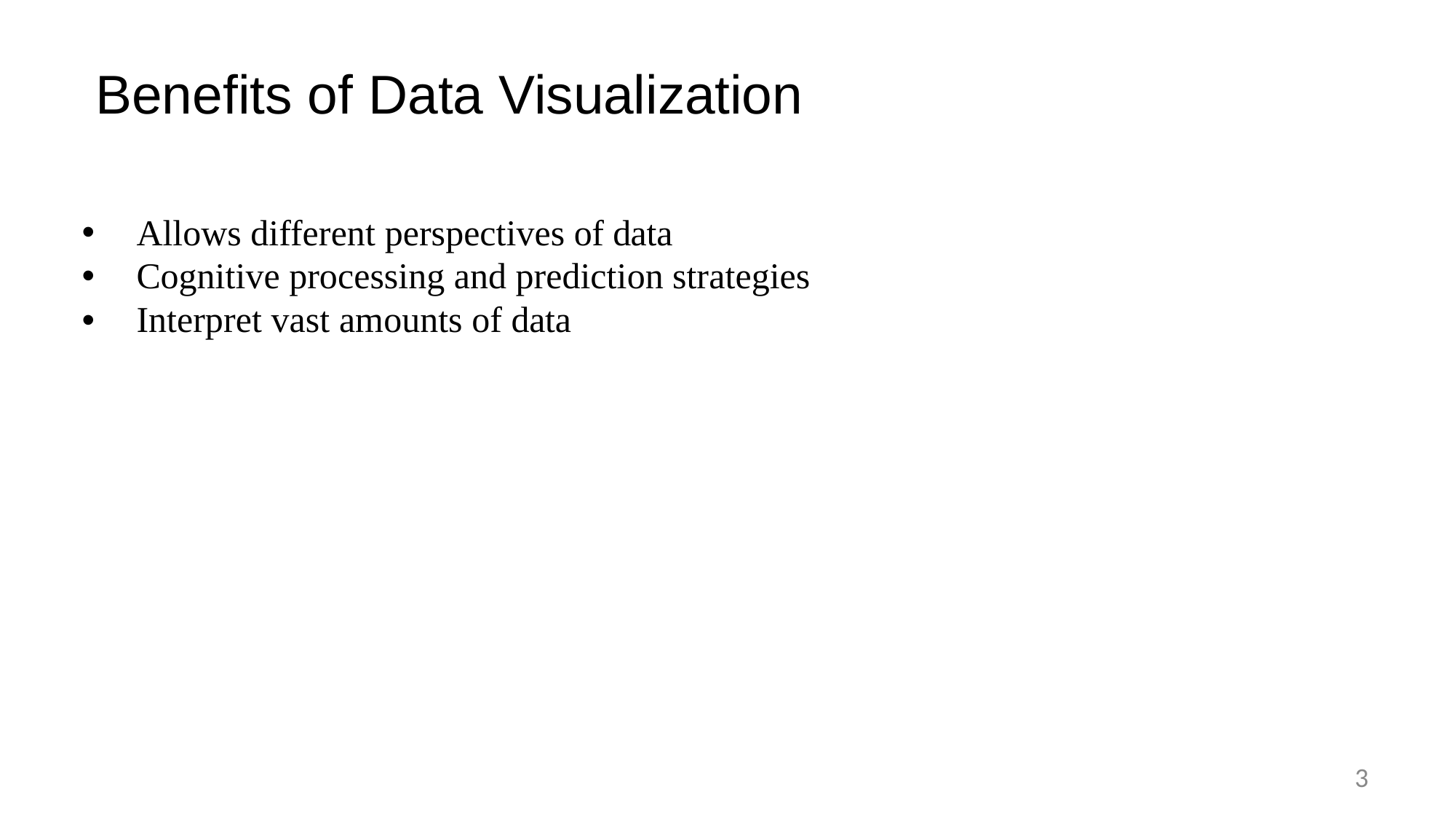

# Benefits of Data Visualization
Allows different perspectives of data
Cognitive processing and prediction strategies
Interpret vast amounts of data
3